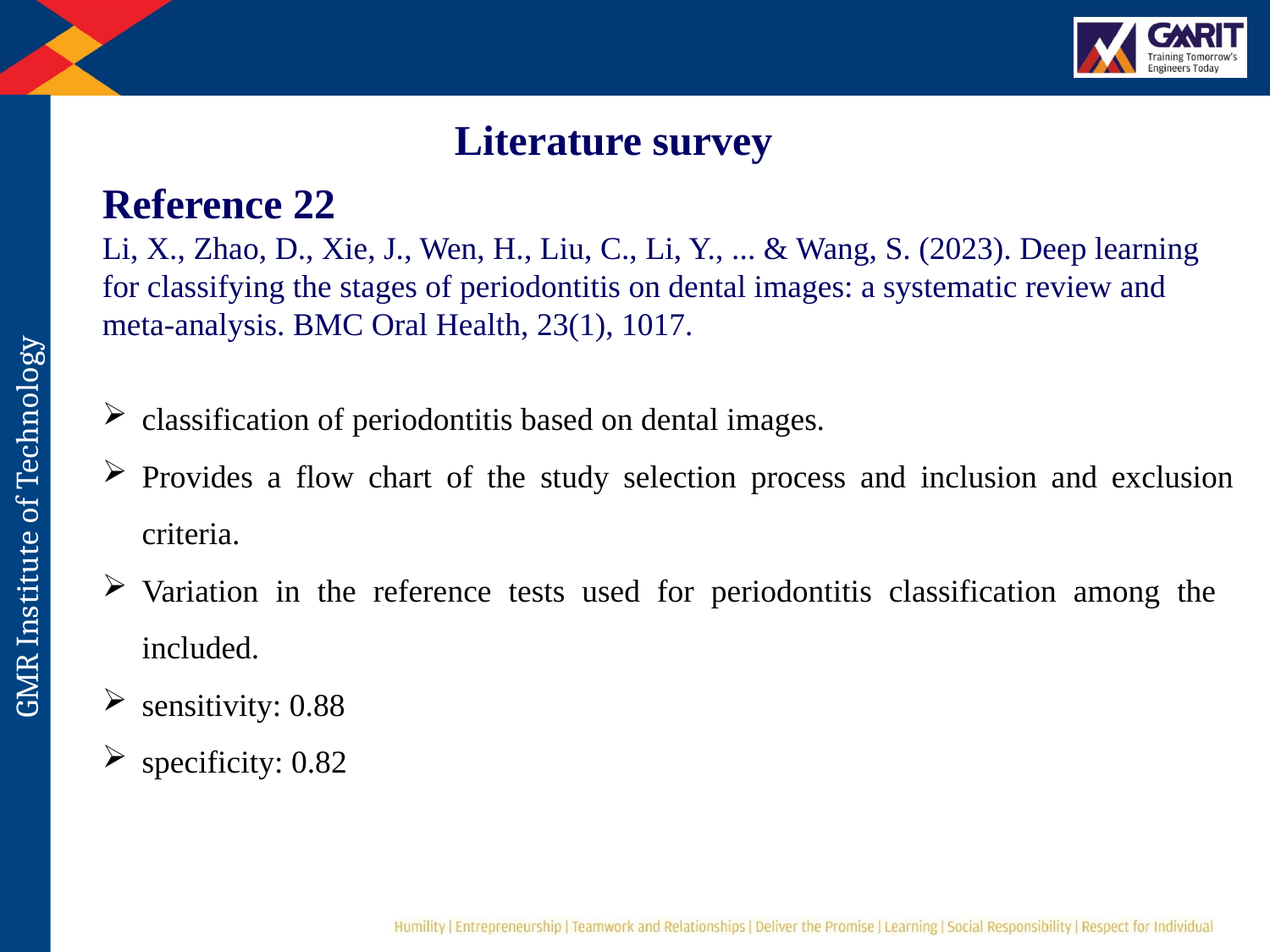

Literature survey
Reference 22
Li, X., Zhao, D., Xie, J., Wen, H., Liu, C., Li, Y., ... & Wang, S. (2023). Deep learning for classifying the stages of periodontitis on dental images: a systematic review and meta-analysis. BMC Oral Health, 23(1), 1017.

classification of periodontitis based on dental images.
Provides a flow chart of the study selection process and inclusion and exclusion criteria.
Variation in the reference tests used for periodontitis classification among the  included.
sensitivity: 0.88
specificity: 0.82